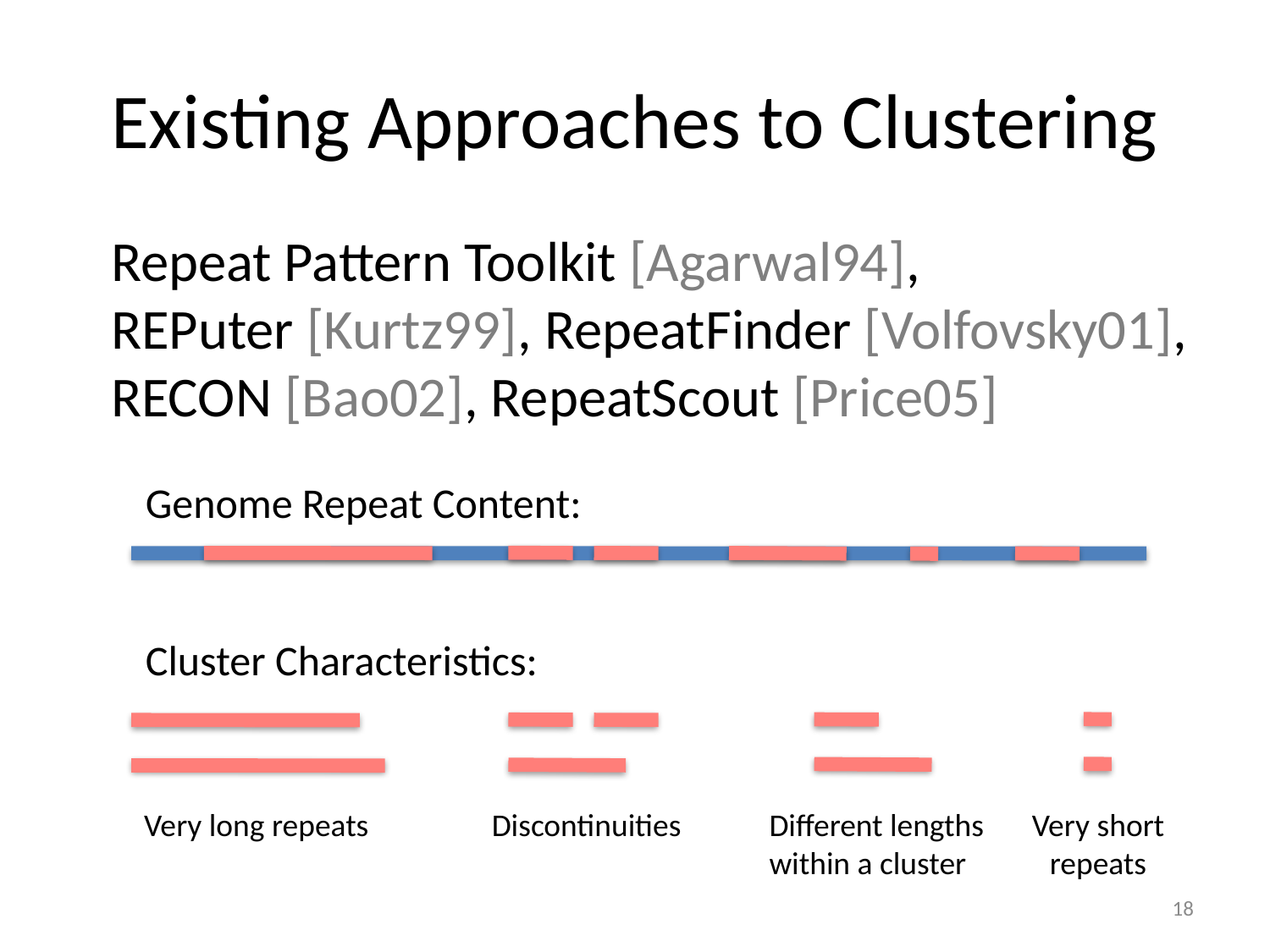

# Existing Approaches to Clustering
	Repeat Pattern Toolkit [Agarwal94],
REPuter [Kurtz99], RepeatFinder [Volfovsky01],
RECON [Bao02], RepeatScout [Price05]
Genome Repeat Content:
Cluster Characteristics:
Very short repeats
Different lengths within a cluster
Discontinuities
Very long repeats
18